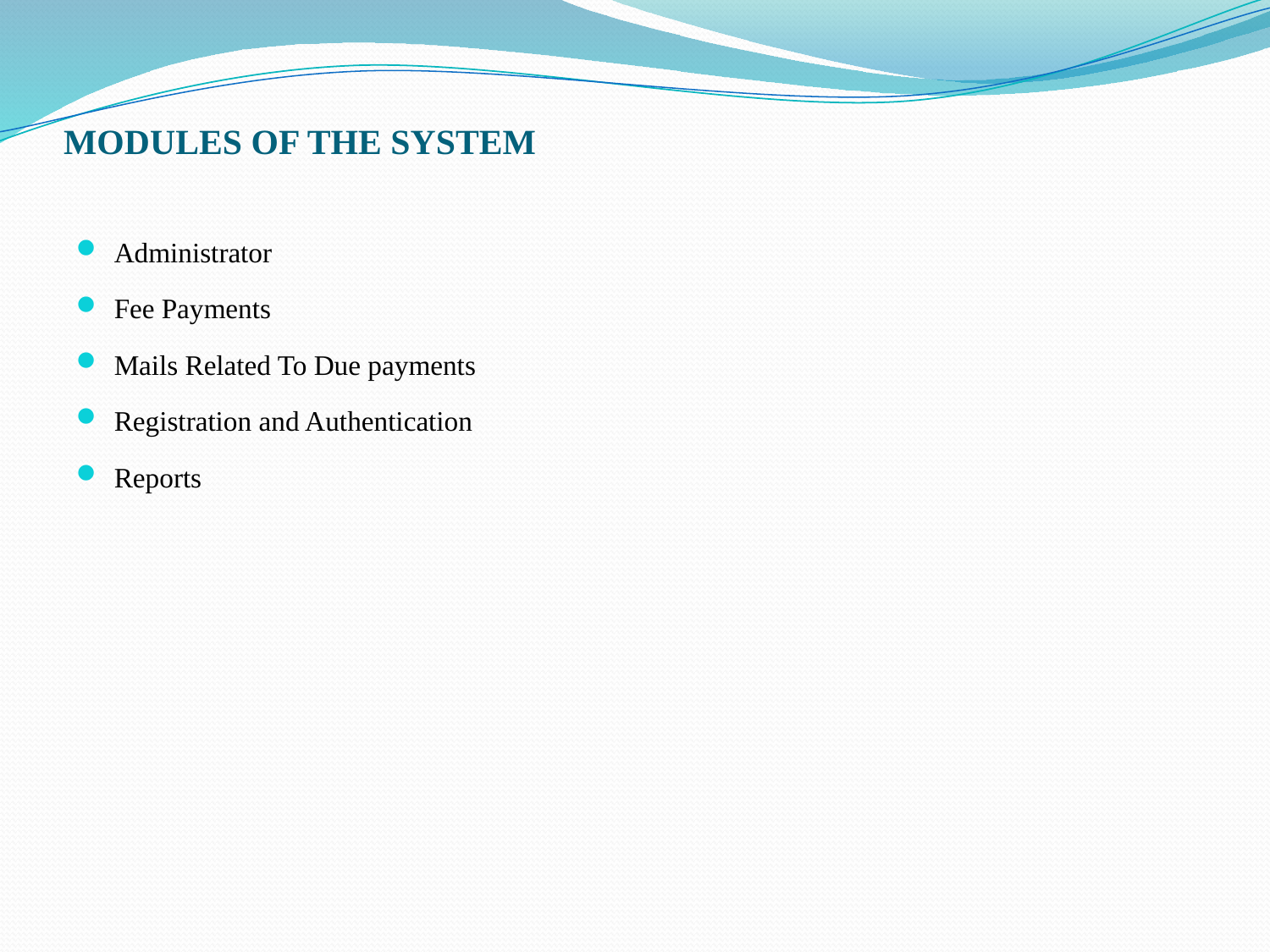

# MODULES OF THE SYSTEM
Administrator
Fee Payments
Mails Related To Due payments
Registration and Authentication
Reports